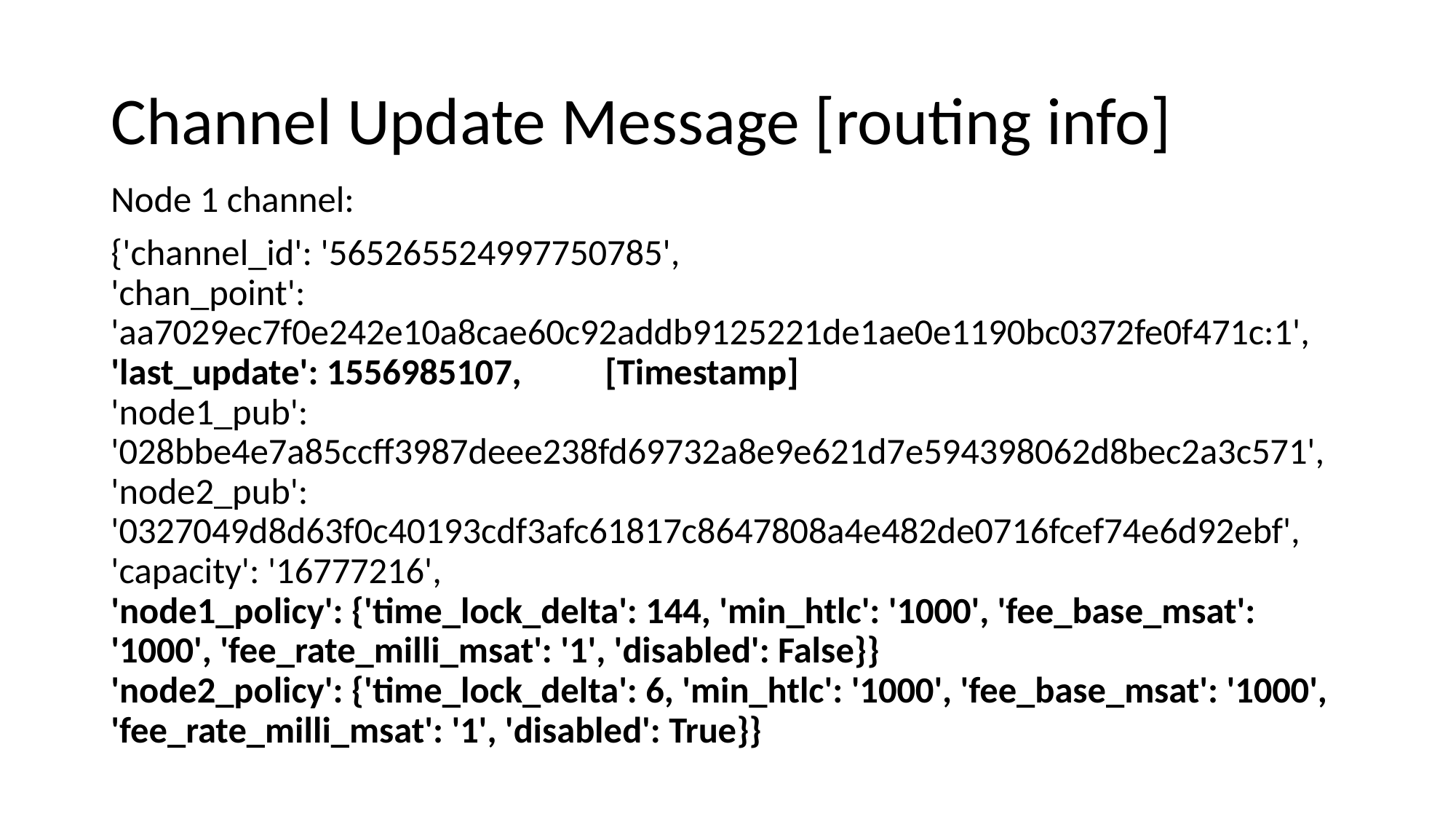

# Channel Update Message [routing info]
Node 1 channel:
{'channel_id': '565265524997750785',
'chan_point': 'aa7029ec7f0e242e10a8cae60c92addb9125221de1ae0e1190bc0372fe0f471c:1',
'last_update': 1556985107,          [Timestamp]
'node1_pub': '028bbe4e7a85ccff3987deee238fd69732a8e9e621d7e594398062d8bec2a3c571',
'node2_pub': '0327049d8d63f0c40193cdf3afc61817c8647808a4e482de0716fcef74e6d92ebf', 'capacity': '16777216',
'node1_policy': {'time_lock_delta': 144, 'min_htlc': '1000', 'fee_base_msat': '1000', 'fee_rate_milli_msat': '1', 'disabled': False}}
'node2_policy': {'time_lock_delta': 6, 'min_htlc': '1000', 'fee_base_msat': '1000', 'fee_rate_milli_msat': '1', 'disabled': True}}